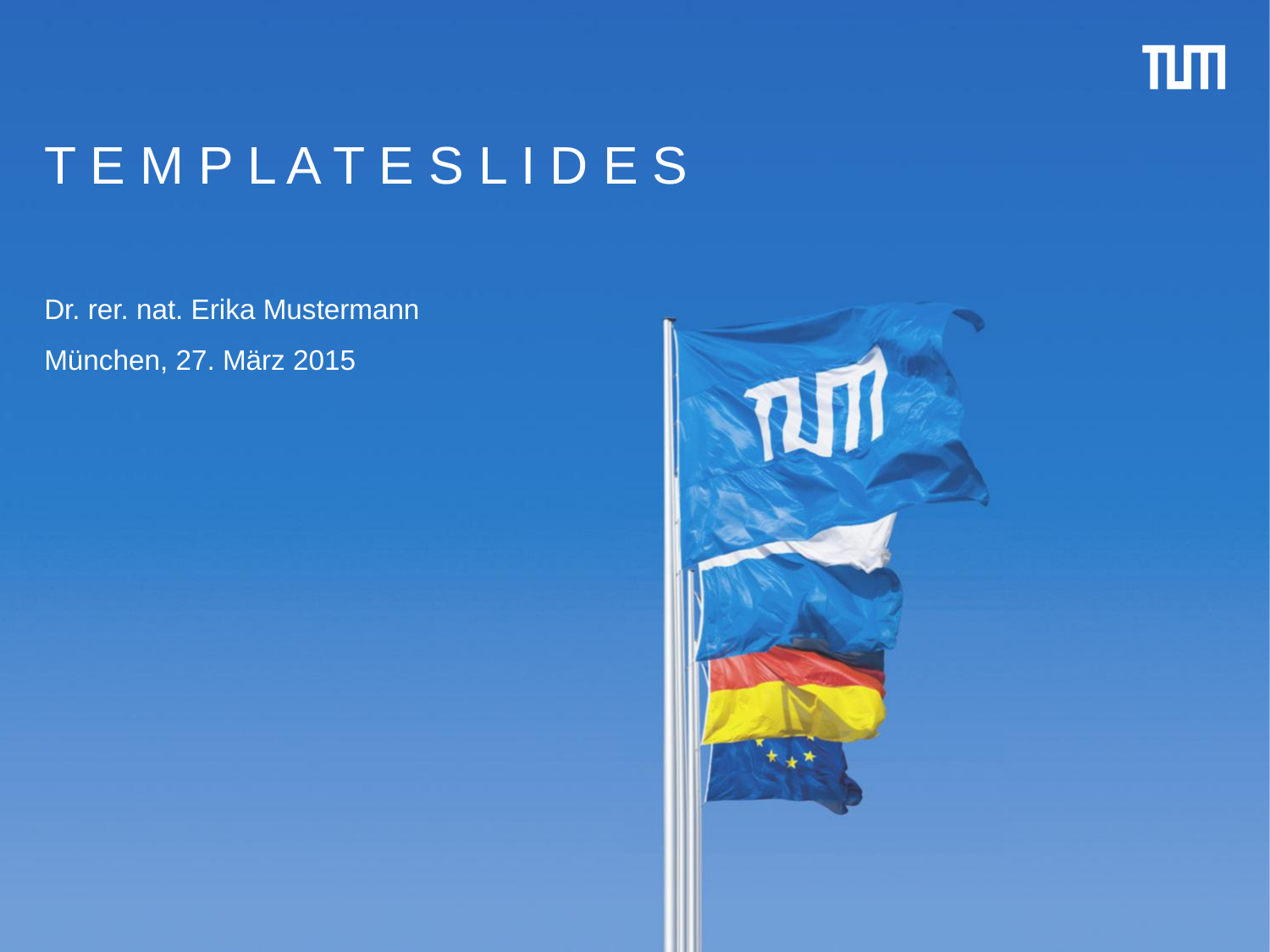

# T E M P L A T E S L I D E S
Dr. rer. nat. Erika Mustermann
München, 27. März 2015